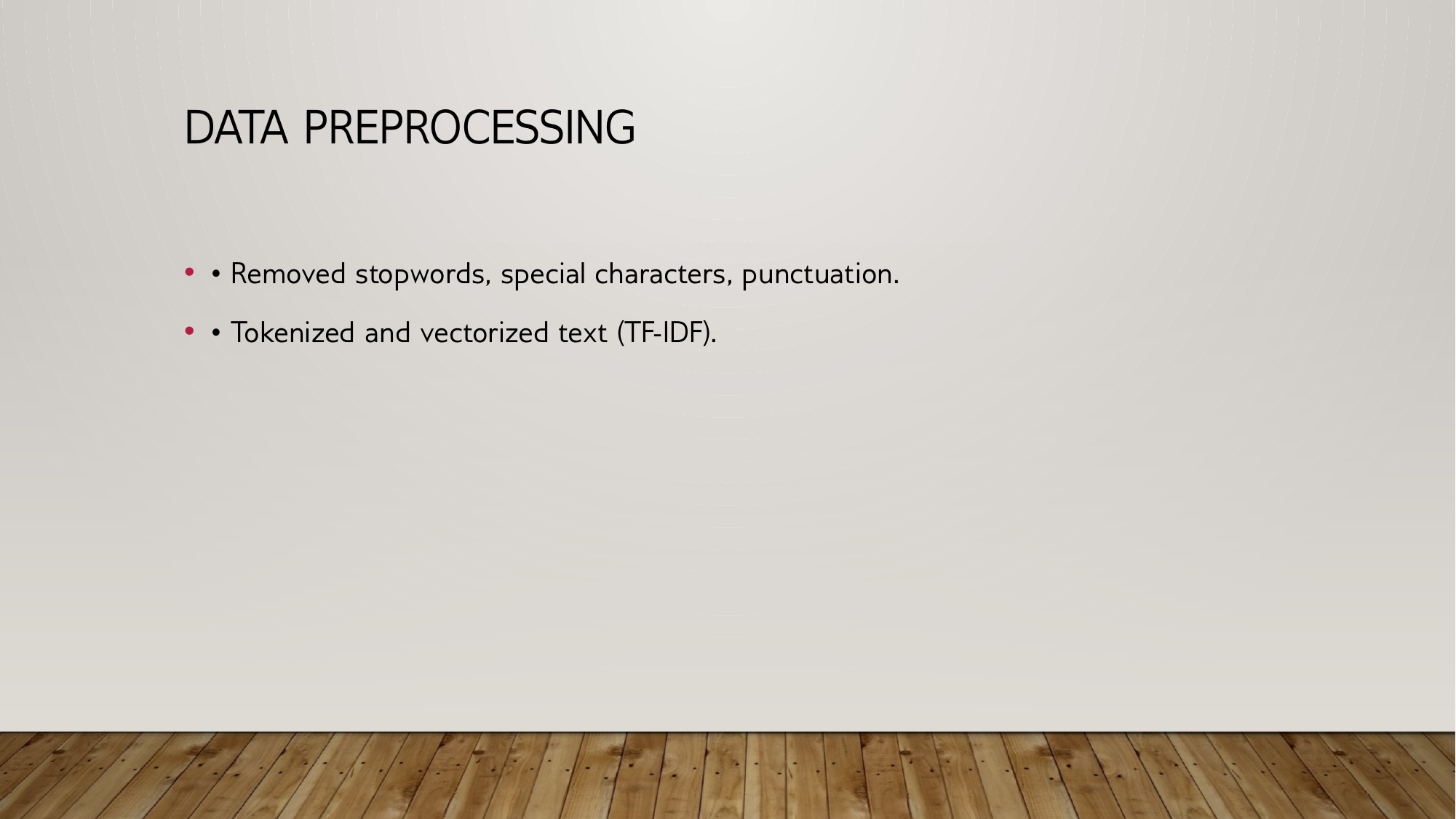

# Data Preprocessing
• Removed stopwords, special characters, punctuation.
• Tokenized and vectorized text (TF-IDF).